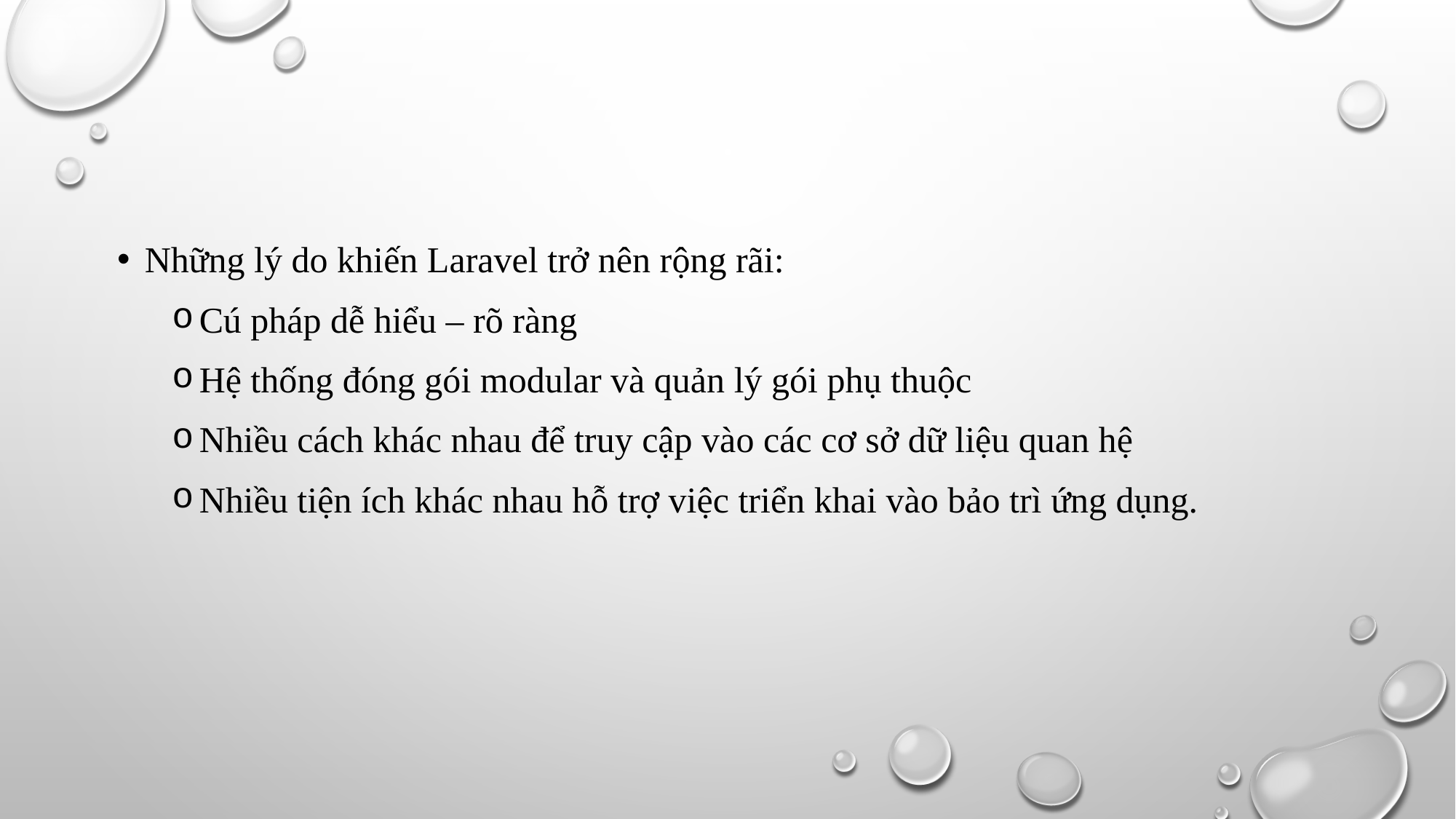

Những lý do khiến Laravel trở nên rộng rãi:
Cú pháp dễ hiểu – rõ ràng
Hệ thống đóng gói modular và quản lý gói phụ thuộc
Nhiều cách khác nhau để truy cập vào các cơ sở dữ liệu quan hệ
Nhiều tiện ích khác nhau hỗ trợ việc triển khai vào bảo trì ứng dụng.